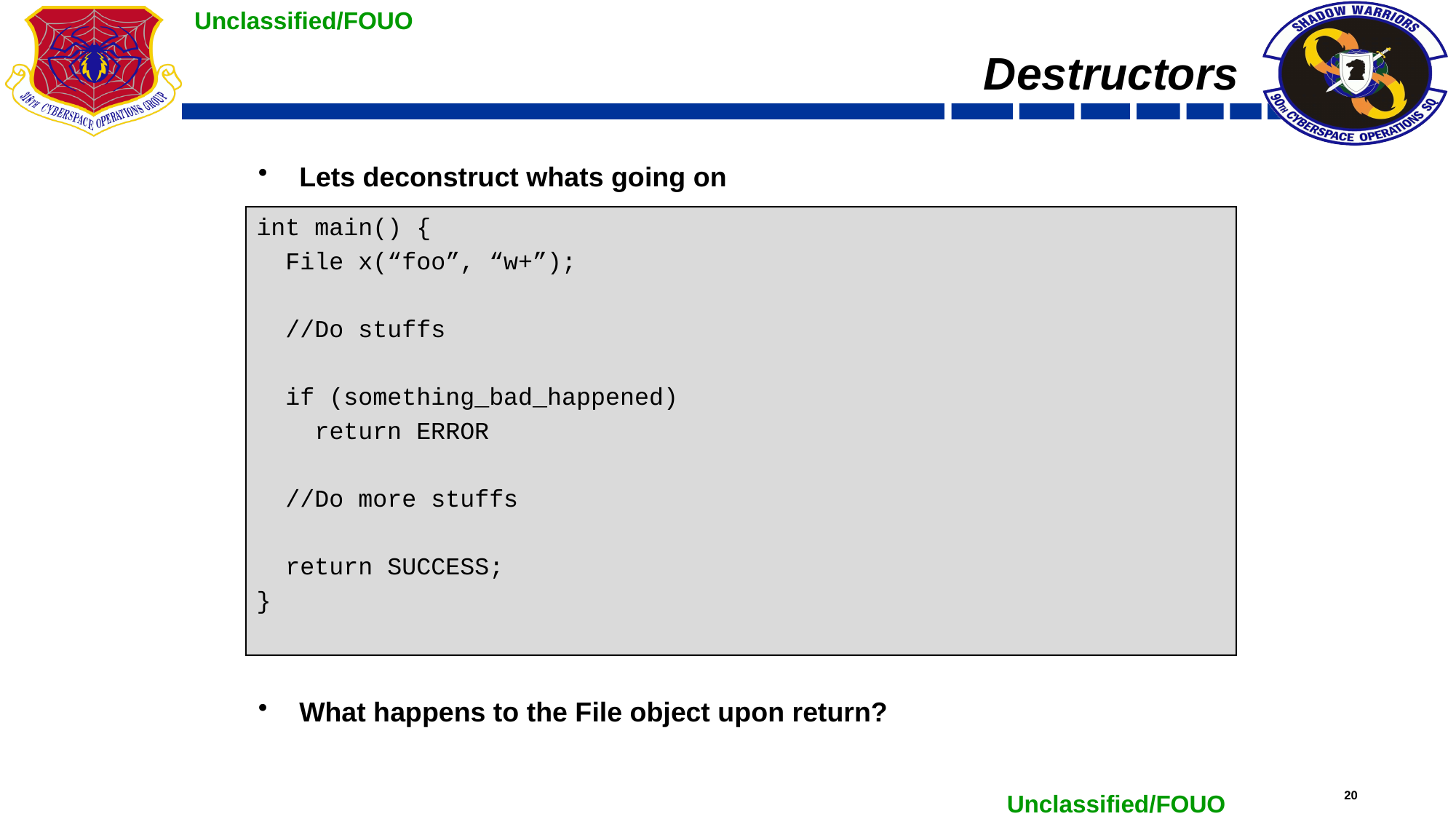

# Destructors
Lets deconstruct whats going on

What happens to the File object upon return?
int main() {
  File x(“foo”, “w+”);

  //Do stuffs

  if (something_bad_happened)
    return ERROR

  //Do more stuffs

  return SUCCESS;
}